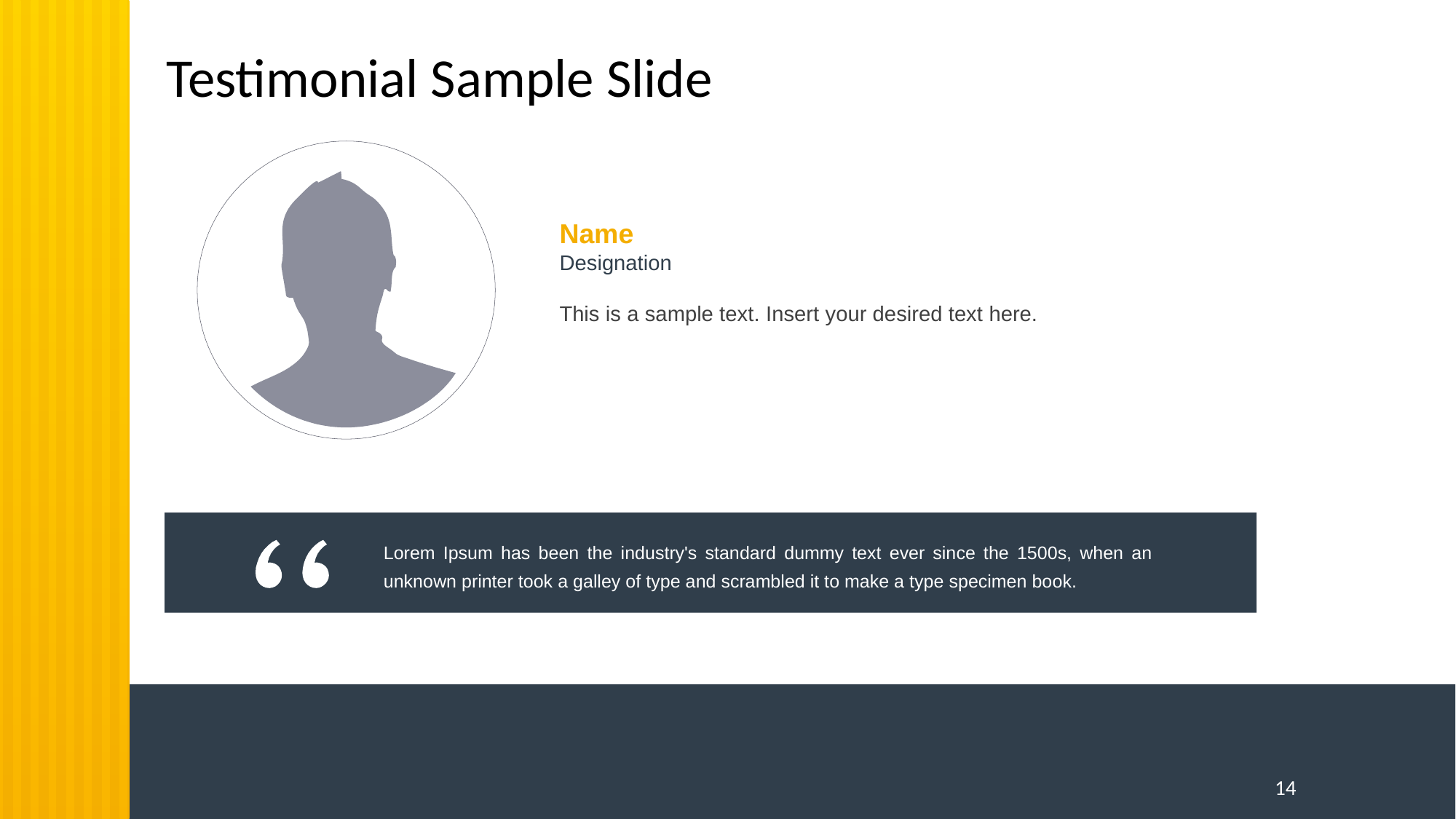

# Testimonial Sample Slide

Name
Designation
This is a sample text. Insert your desired text here.

Lorem Ipsum has been the industry's standard dummy text ever since the 1500s, when an unknown printer took a galley of type and scrambled it to make a type specimen book.

14